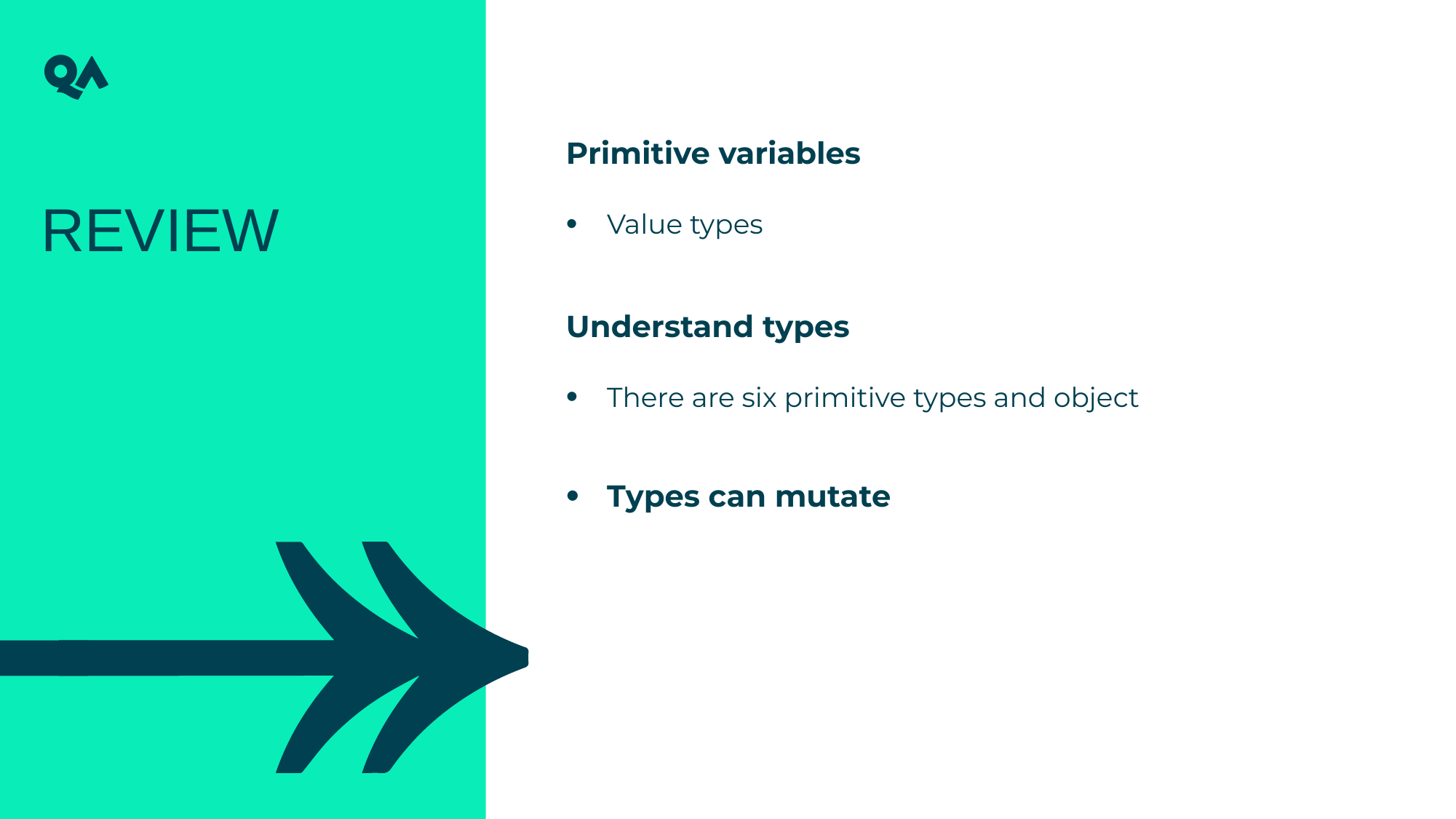

Primitive variables

Value types

Understand types

There are six primitive types and object

Types can mutate
REVIEW